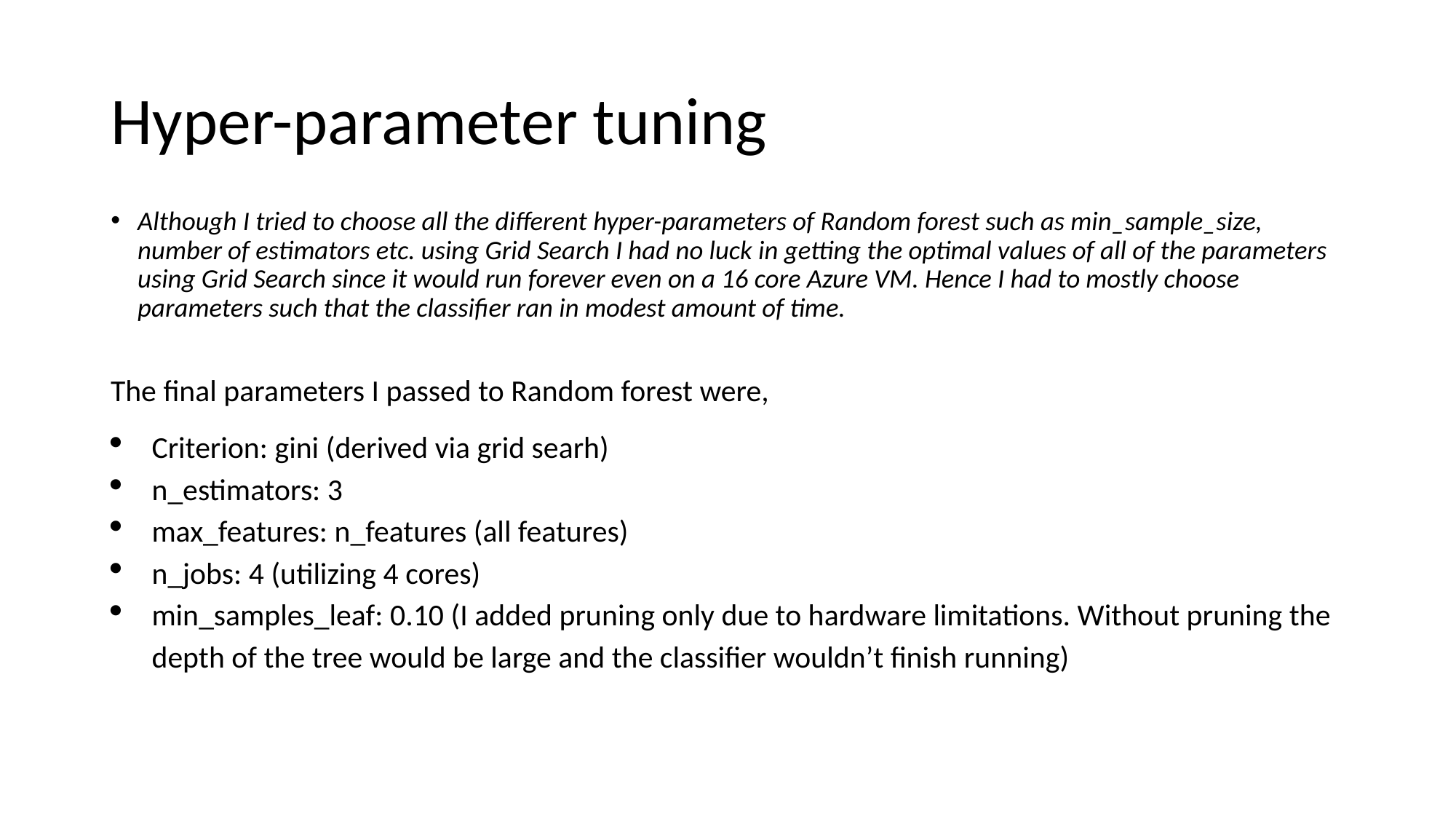

# Hyper-parameter tuning
Although I tried to choose all the different hyper-parameters of Random forest such as min_sample_size, number of estimators etc. using Grid Search I had no luck in getting the optimal values of all of the parameters using Grid Search since it would run forever even on a 16 core Azure VM. Hence I had to mostly choose parameters such that the classifier ran in modest amount of time.

The final parameters I passed to Random forest were,
Criterion: gini (derived via grid searh)
n_estimators: 3
max_features: n_features (all features)
n_jobs: 4 (utilizing 4 cores)
min_samples_leaf: 0.10 (I added pruning only due to hardware limitations. Without pruning the depth of the tree would be large and the classifier wouldn’t finish running)